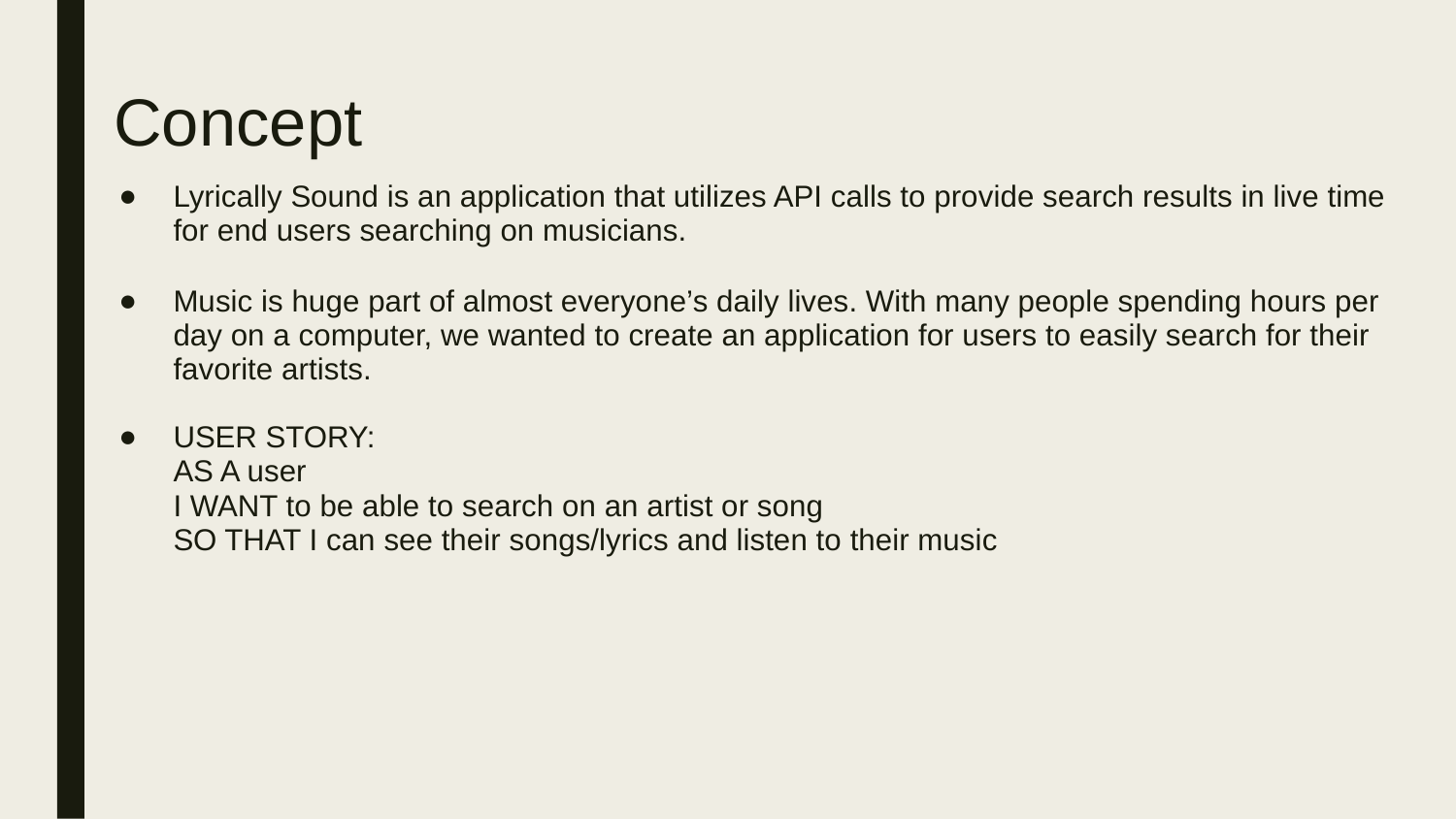

# Concept
Lyrically Sound is an application that utilizes API calls to provide search results in live time for end users searching on musicians.
Music is huge part of almost everyone’s daily lives. With many people spending hours per day on a computer, we wanted to create an application for users to easily search for their favorite artists.
USER STORY:
AS A user
I WANT to be able to search on an artist or song
SO THAT I can see their songs/lyrics and listen to their music